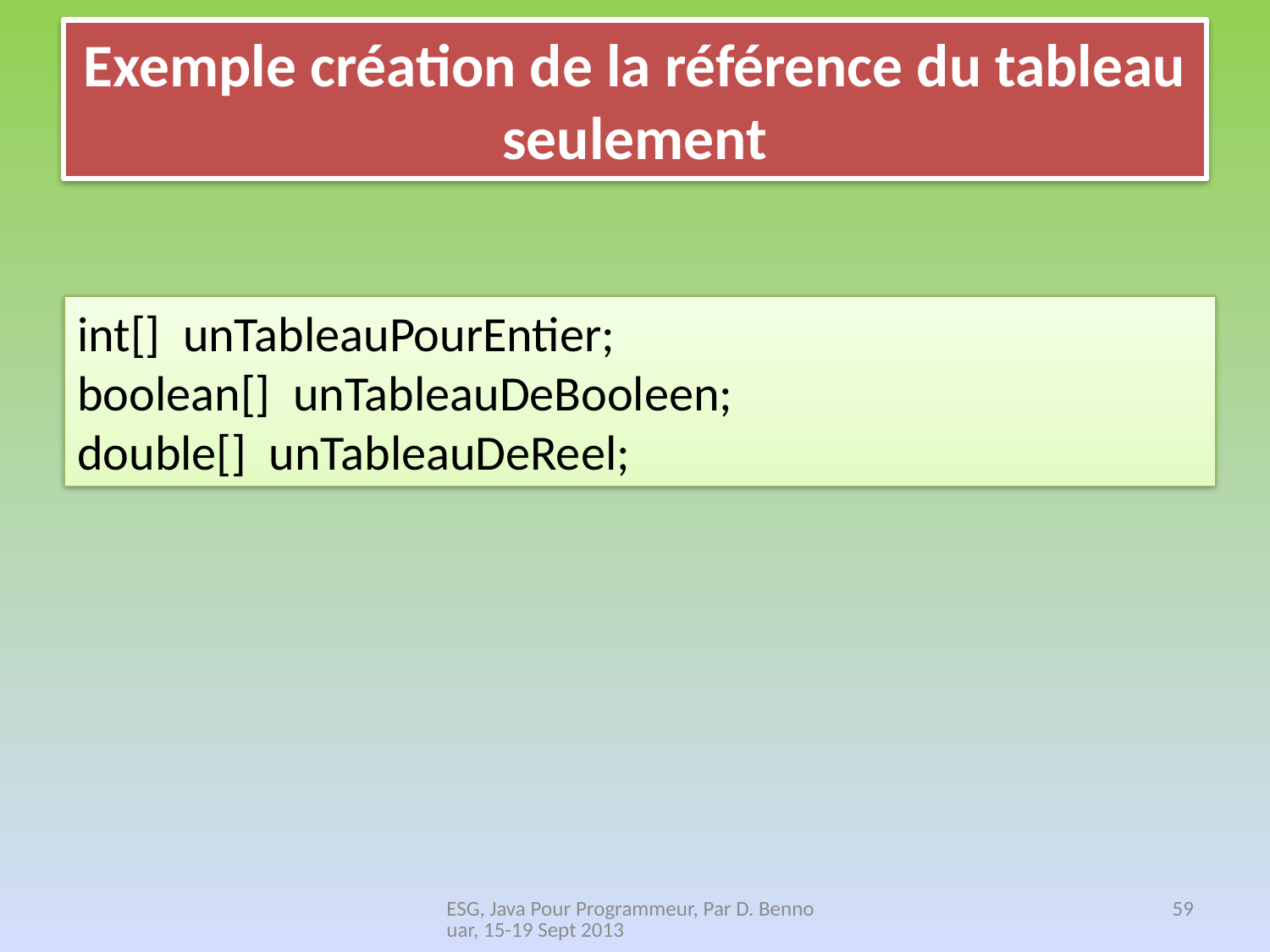

# Exemple création de la référence du tableau seulement
int[]  unTableauPourEntier;
boolean[]  unTableauDeBooleen;
double[]  unTableauDeReel;
ESG, Java Pour Programmeur, Par D. Bennouar, 15-19 Sept 2013
59